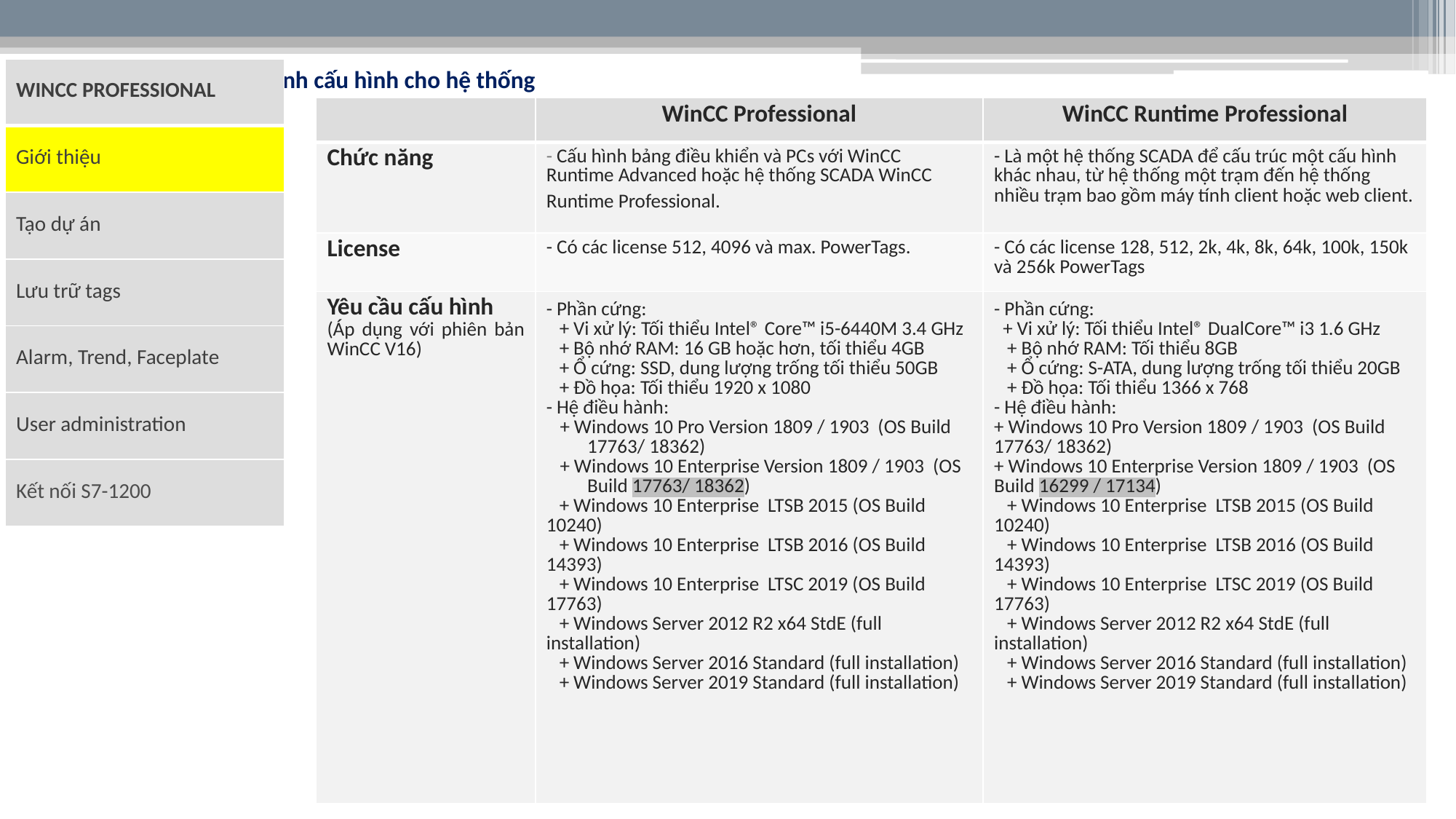

Định cấu hình cho hệ thống
| WINCC PROFESSIONAL |
| --- |
| Giới thiệu |
| Tạo dự án |
| Lưu trữ tags |
| Alarm, Trend, Faceplate |
| User administration |
| Kết nối S7-1200 |
|  | WinCC Professional | WinCC Runtime Professional |
| --- | --- | --- |
| Chức năng | - Cấu hình bảng điều khiển và PCs với WinCC Runtime Advanced hoặc hệ thống SCADA WinCC Runtime Professional. | - Là một hệ thống SCADA để cấu trúc một cấu hình khác nhau, từ hệ thống một trạm đến hệ thống nhiều trạm bao gồm máy tính client hoặc web client. |
| License | - Có các license 512, 4096 và max. PowerTags. | - Có các license 128, 512, 2k, 4k, 8k, 64k, 100k, 150k và 256k PowerTags |
| Yêu cầu cấu hình (Áp dụng với phiên bản WinCC V16) | - Phần cứng: + Vi xử lý: Tối thiểu Intel® Core™ i5-6440M 3.4 GHz + Bộ nhớ RAM: 16 GB hoặc hơn, tối thiểu 4GB + Ổ cứng: SSD, dung lượng trống tối thiểu 50GB + Đồ họa: Tối thiểu 1920 x 1080 - Hệ điều hành: + Windows 10 Pro Version 1809 / 1903 (OS Build 17763/ 18362) + Windows 10 Enterprise Version 1809 / 1903 (OS Build 17763/ 18362) + Windows 10 Enterprise LTSB 2015 (OS Build 10240) + Windows 10 Enterprise LTSB 2016 (OS Build 14393) + Windows 10 Enterprise LTSC 2019 (OS Build 17763) + Windows Server 2012 R2 x64 StdE (full installation) + Windows Server 2016 Standard (full installation) + Windows Server 2019 Standard (full installation) | - Phần cứng: + Vi xử lý: Tối thiểu Intel® DualCore™ i3 1.6 GHz  + Bộ nhớ RAM: Tối thiểu 8GB + Ổ cứng: S-ATA, dung lượng trống tối thiểu 20GB + Đồ họa: Tối thiểu 1366 x 768 - Hệ điều hành: + Windows 10 Pro Version 1809 / 1903 (OS Build 17763/ 18362) + Windows 10 Enterprise Version 1809 / 1903 (OS Build 16299 / 17134) + Windows 10 Enterprise LTSB 2015 (OS Build 10240) + Windows 10 Enterprise LTSB 2016 (OS Build 14393) + Windows 10 Enterprise LTSC 2019 (OS Build 17763) + Windows Server 2012 R2 x64 StdE (full installation) + Windows Server 2016 Standard (full installation) + Windows Server 2019 Standard (full installation) |

Comfort Panels,
Mobile Panels
Panel PC,
Standard PC
Basic Panels
SCADA